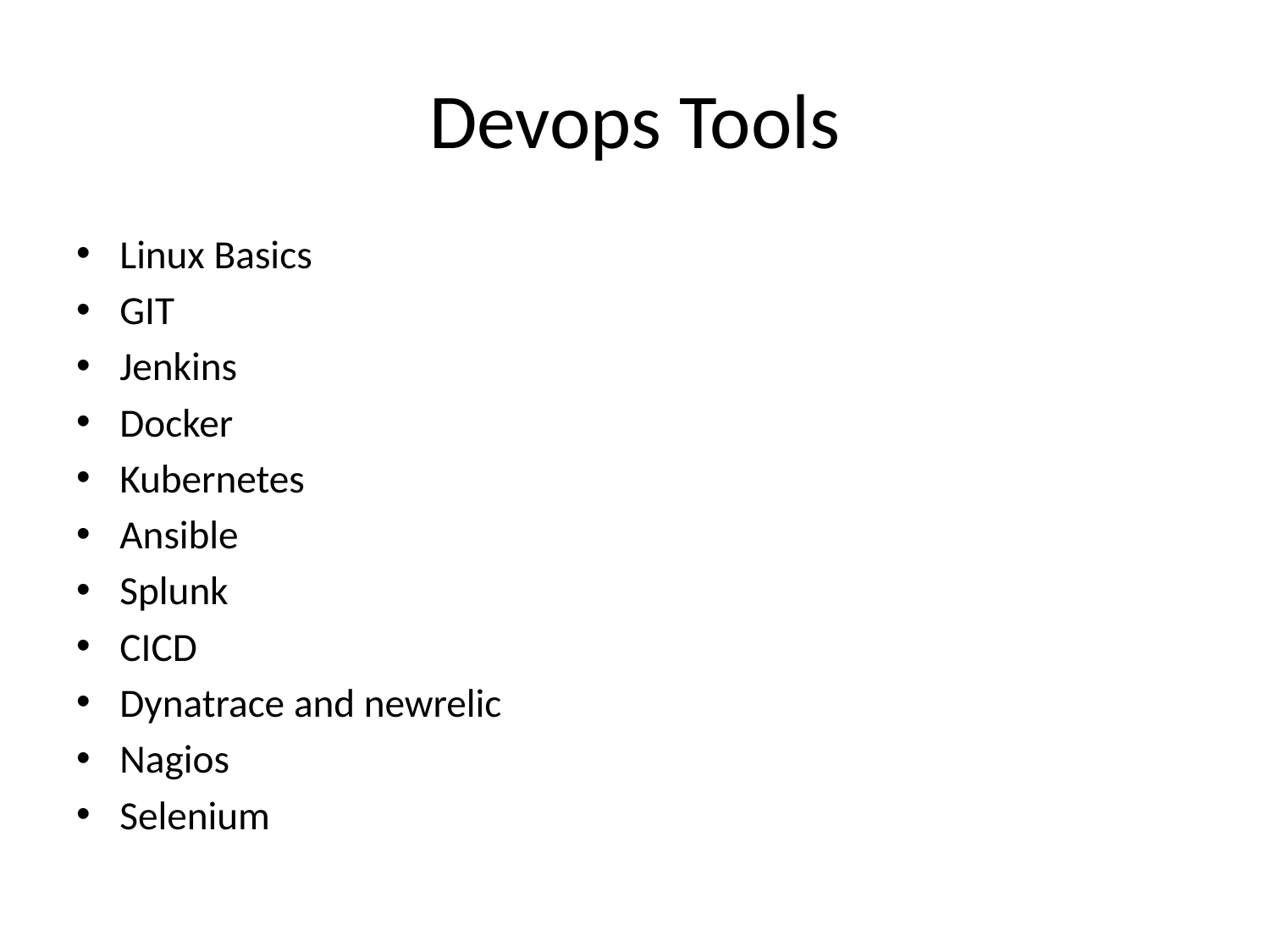

# Devops Tools
Linux Basics
GIT
Jenkins
Docker
Kubernetes
Ansible
Splunk
CICD
Dynatrace and newrelic
Nagios
Selenium